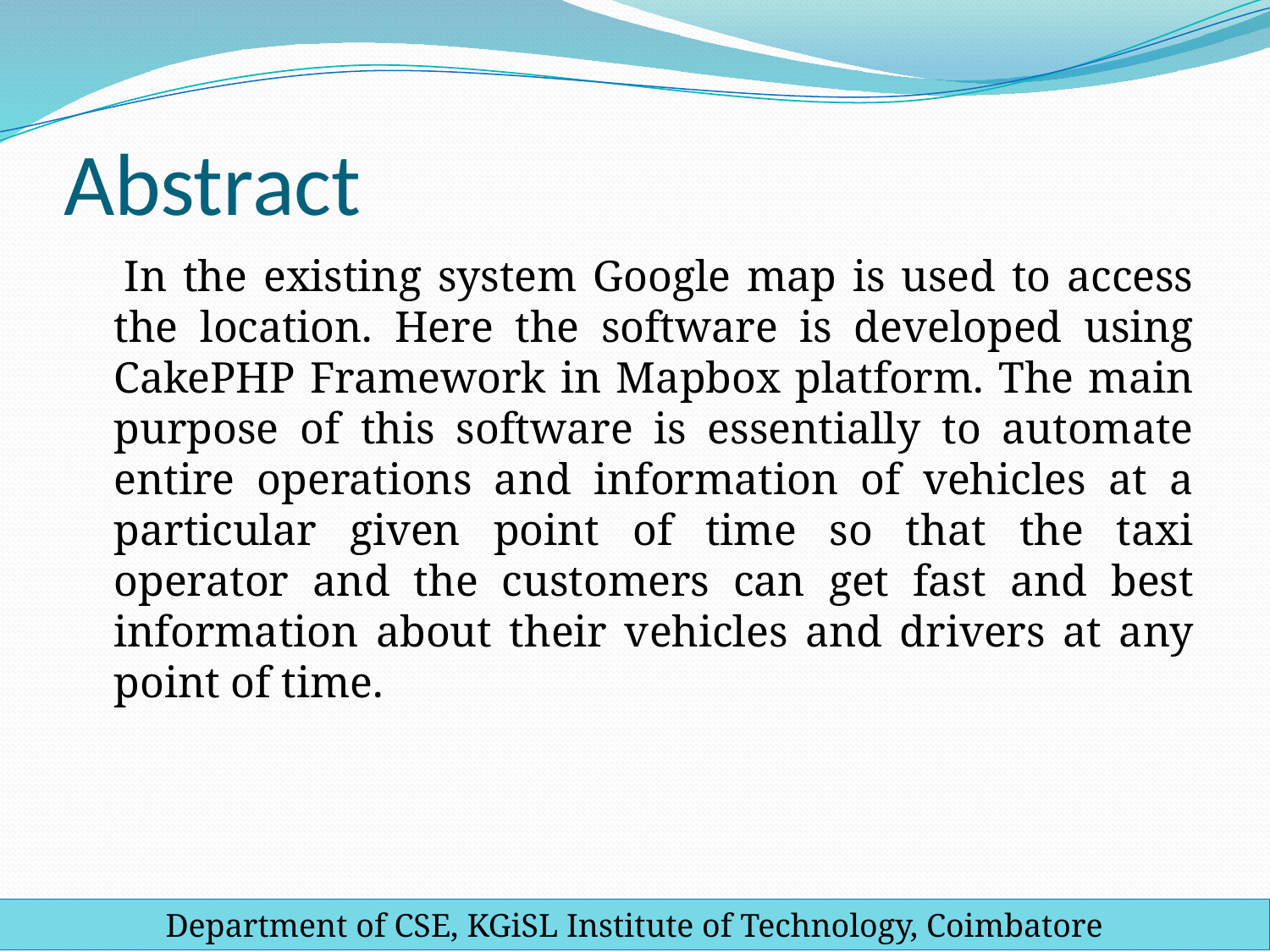

# Abstract
   In the existing system Google map is used to access the location. Here the software is developed using CakePHP Framework in Mapbox platform. The main purpose of this software is essentially to automate entire operations and information of vehicles at a particular given point of time so that the taxi operator and the customers can get fast and best information about their vehicles and drivers at any point of time.
Department of CSE, KGiSL Institute of Technology, Coimbatore